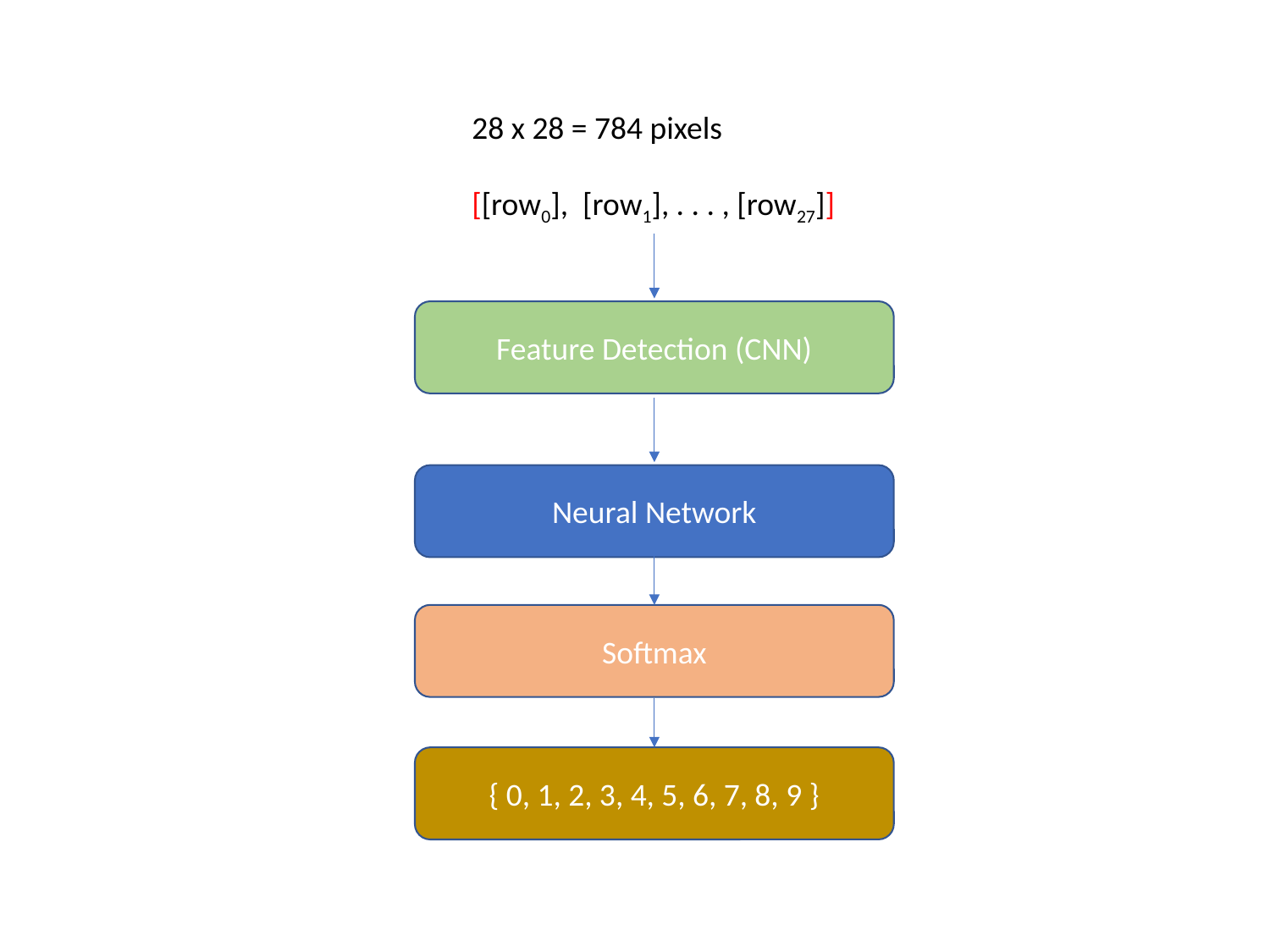

28 x 28 = 784 pixels

[[row0],  [row1], . . . , [row27]]
Feature Detection (CNN)
Neural Network
Softmax
{ 0, 1, 2, 3, 4, 5, 6, 7, 8, 9 }